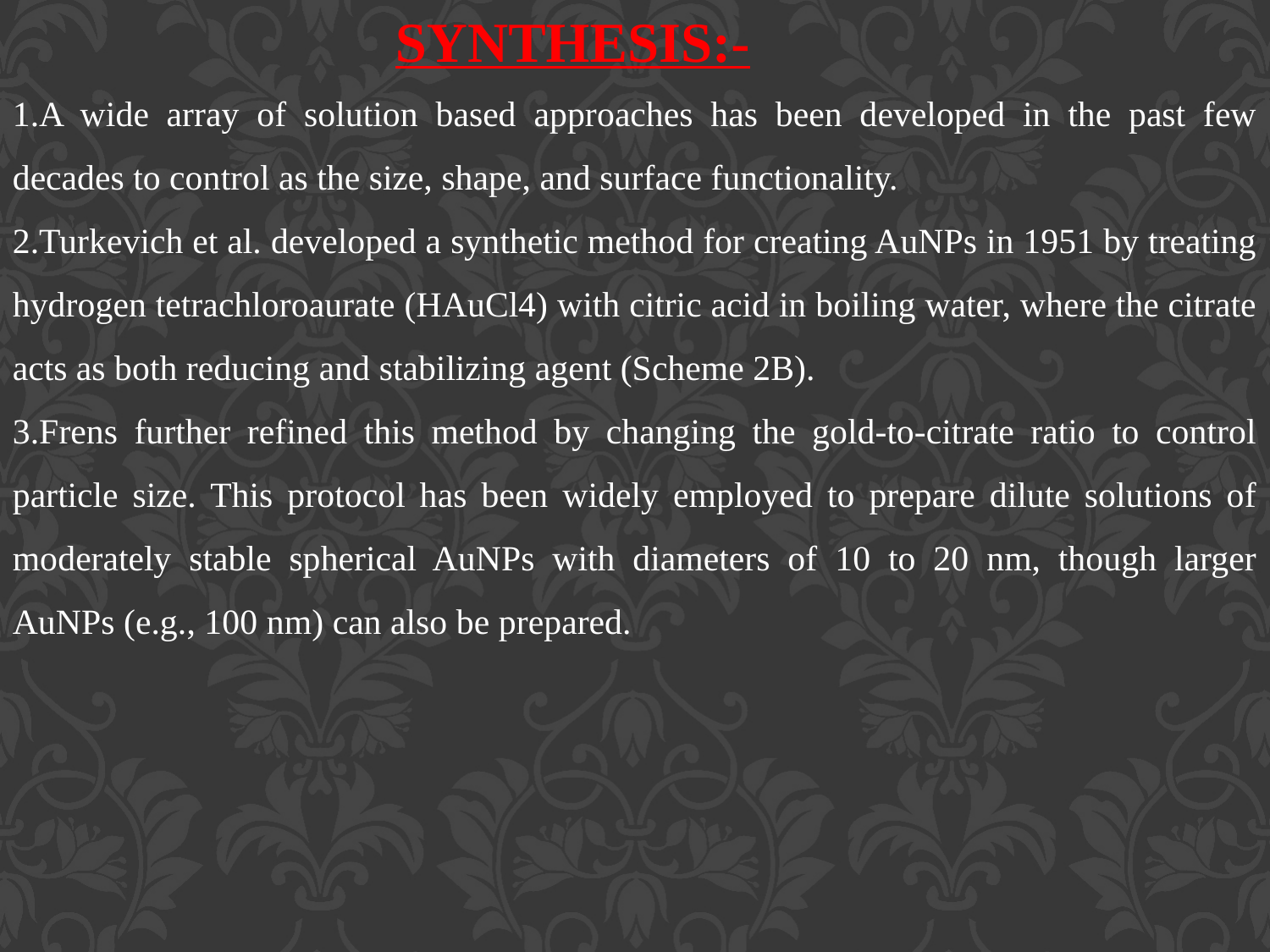

SYNTHESIS:-
1.A wide array of solution based approaches has been developed in the past few decades to control as the size, shape, and surface functionality.
2.Turkevich et al. developed a synthetic method for creating AuNPs in 1951 by treating hydrogen tetrachloroaurate (HAuCl4) with citric acid in boiling water, where the citrate acts as both reducing and stabilizing agent (Scheme 2B).
3.Frens further refined this method by changing the gold-to-citrate ratio to control particle size. This protocol has been widely employed to prepare dilute solutions of moderately stable spherical AuNPs with diameters of 10 to 20 nm, though larger AuNPs (e.g., 100 nm) can also be prepared.